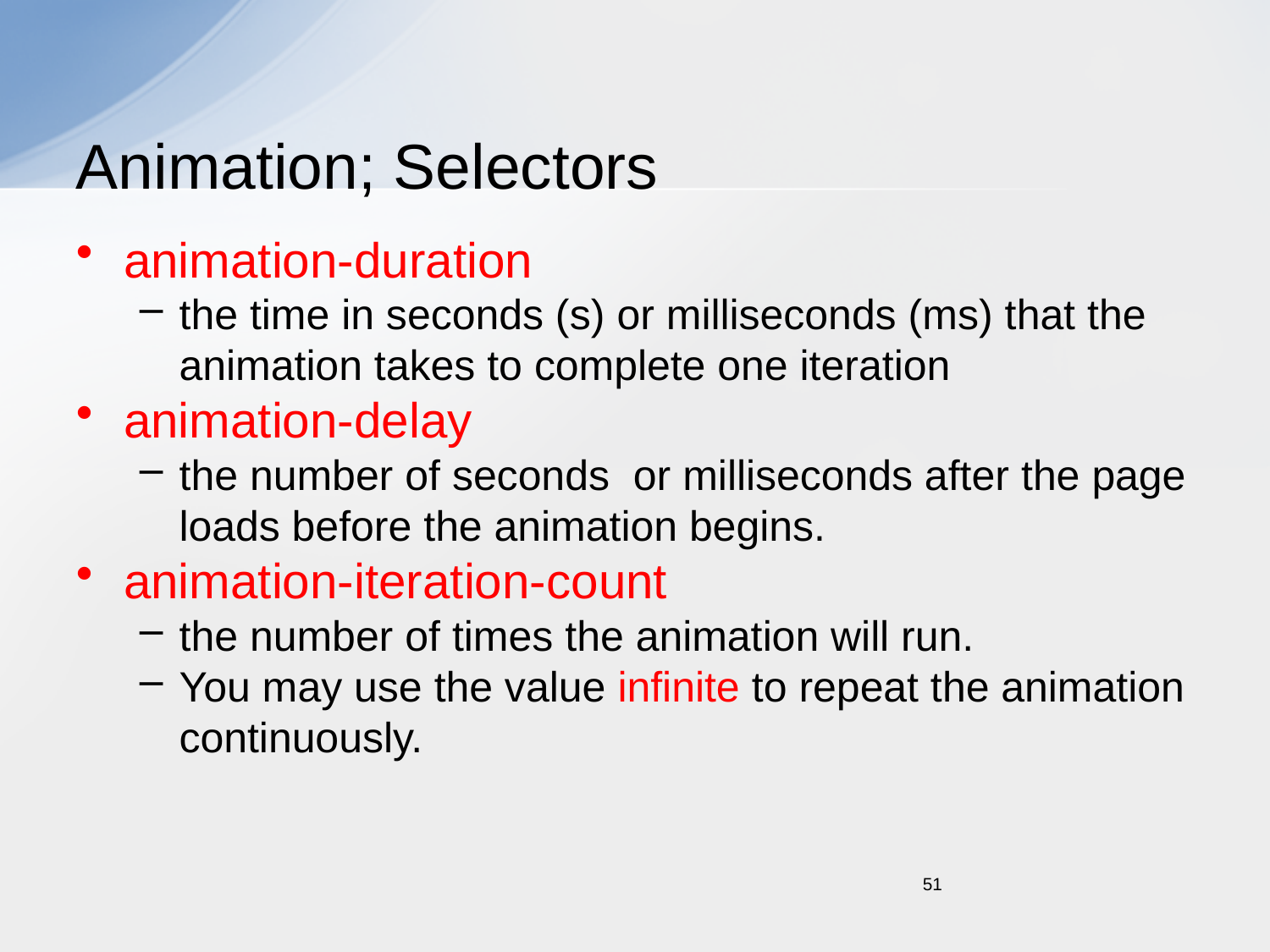

# Animation; Selectors
animation-duration
the time in seconds (s) or milliseconds (ms) that the animation takes to complete one iteration
animation-delay
the number of seconds  or milliseconds after the page loads before the animation begins.
animation-iteration-count
the number of times the animation will run.
You may use the value infinite to repeat the animation continuously.

51